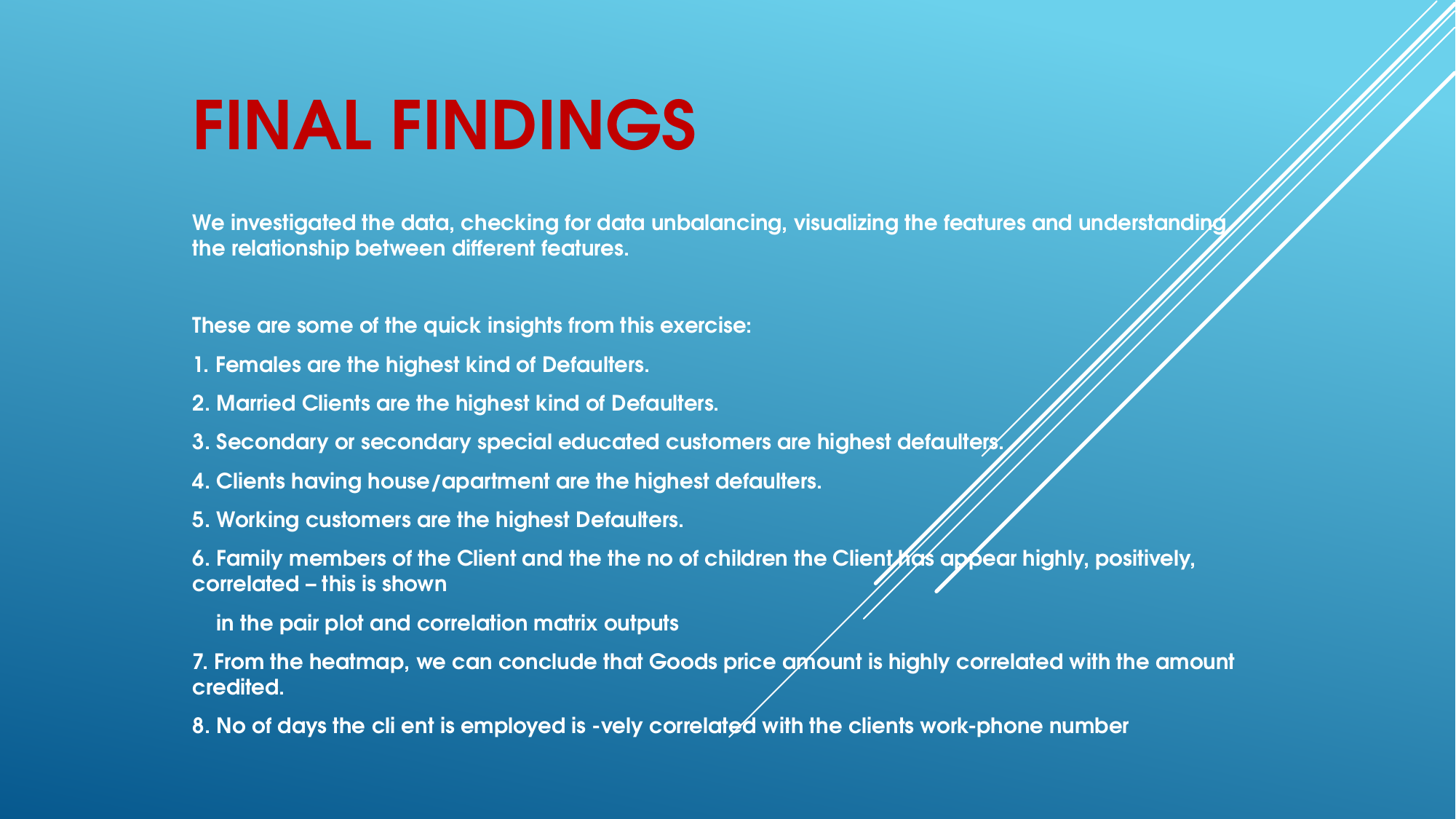

# Final Findings
We investigated the data, checking for data unbalancing, visualizing the features and understanding the relationship between different features.

These are some of the quick insights from this exercise:
1. Females are the highest kind of Defaulters.
2. Married Clients are the highest kind of Defaulters.
3. Secondary or secondary special educated customers are highest defaulters.
4. Clients having house/apartment are the highest defaulters.
5. Working customers are the highest Defaulters.
6. Family members of the Client and the the no of children the Client has appear highly, positively, correlated – this is shown
    in the pair plot and correlation matrix outputs
7. From the heatmap, we can conclude that Goods price amount is highly correlated with the amount credited.
8. No of days the cli ent is employed is -vely correlated with the clients work-phone number